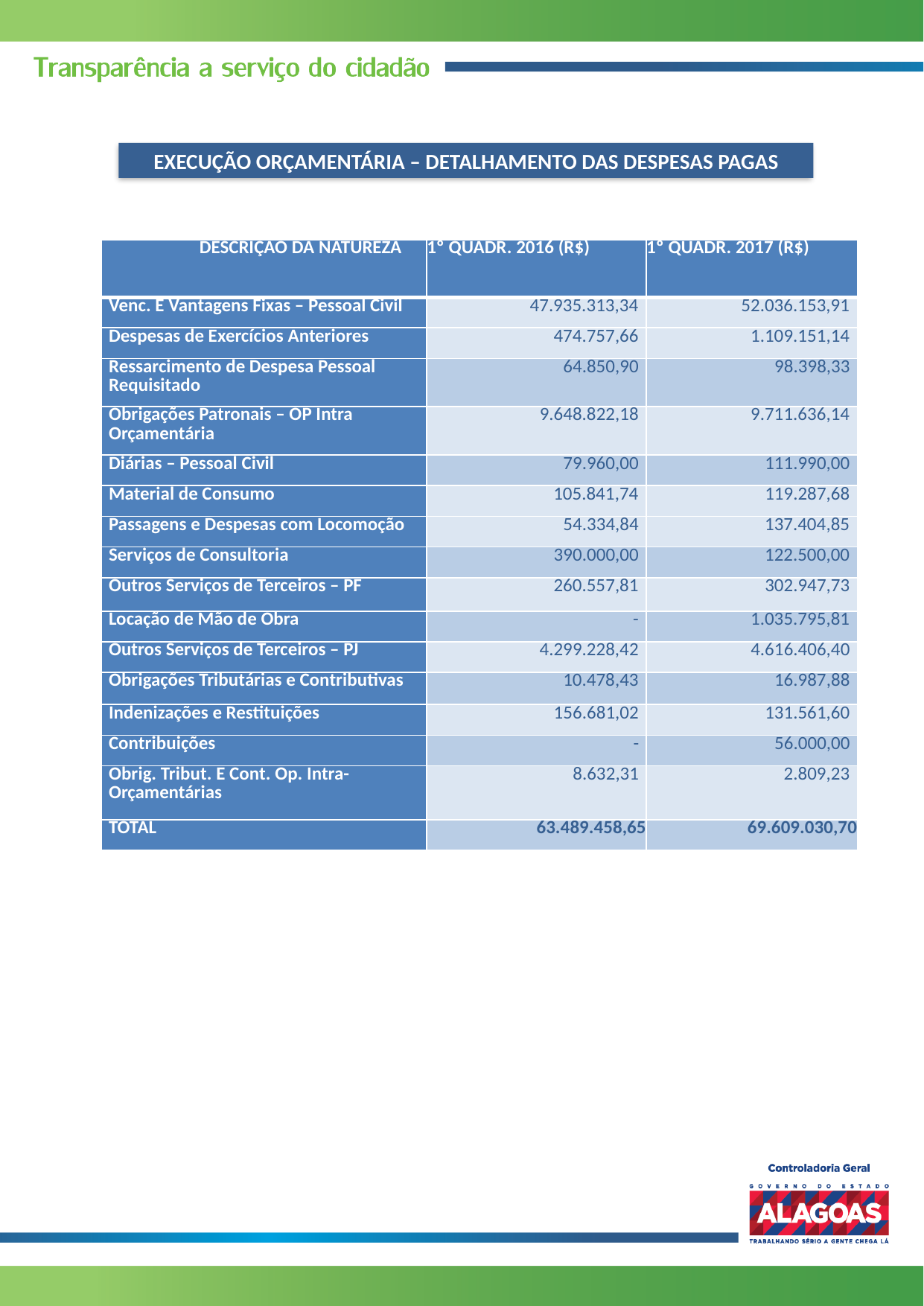

EXECUÇÃO ORÇAMENTÁRIA – DETALHAMENTO DAS DESPESAS PAGAS
| DESCRIÇÃO DA NATUREZA | 1º QUADR. 2016 (R$) | 1º QUADR. 2017 (R$) |
| --- | --- | --- |
| Venc. E Vantagens Fixas – Pessoal Civil | 47.935.313,34 | 52.036.153,91 |
| Despesas de Exercícios Anteriores | 474.757,66 | 1.109.151,14 |
| Ressarcimento de Despesa Pessoal Requisitado | 64.850,90 | 98.398,33 |
| Obrigações Patronais – OP Intra Orçamentária | 9.648.822,18 | 9.711.636,14 |
| Diárias – Pessoal Civil | 79.960,00 | 111.990,00 |
| Material de Consumo | 105.841,74 | 119.287,68 |
| Passagens e Despesas com Locomoção | 54.334,84 | 137.404,85 |
| Serviços de Consultoria | 390.000,00 | 122.500,00 |
| Outros Serviços de Terceiros – PF | 260.557,81 | 302.947,73 |
| Locação de Mão de Obra | - | 1.035.795,81 |
| Outros Serviços de Terceiros – PJ | 4.299.228,42 | 4.616.406,40 |
| Obrigações Tributárias e Contributivas | 10.478,43 | 16.987,88 |
| Indenizações e Restituições | 156.681,02 | 131.561,60 |
| Contribuições | - | 56.000,00 |
| Obrig. Tribut. E Cont. Op. Intra-Orçamentárias | 8.632,31 | 2.809,23 |
| TOTAL | 63.489.458,65 | 69.609.030,70 |